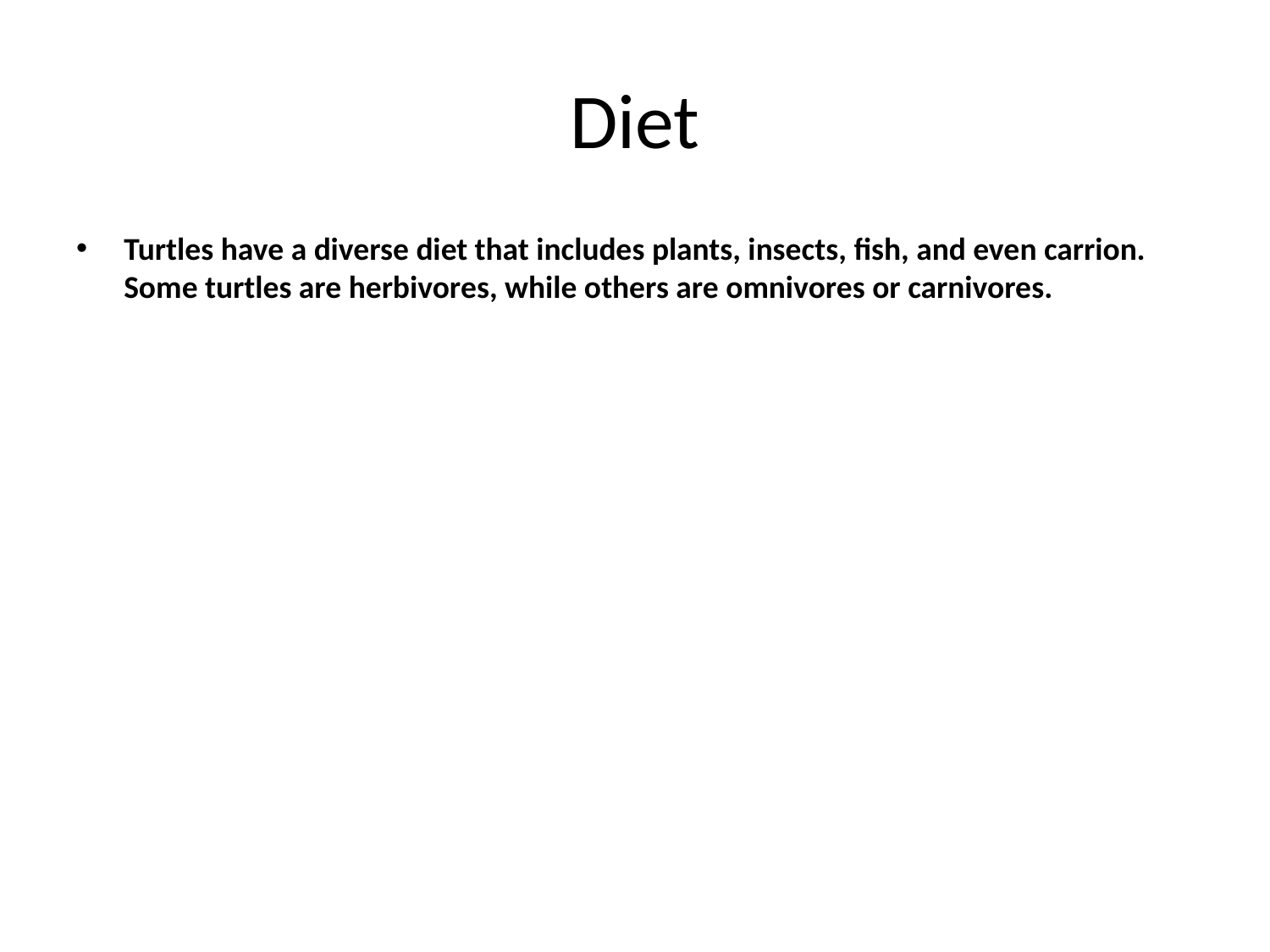

# Diet
Turtles have a diverse diet that includes plants, insects, fish, and even carrion. Some turtles are herbivores, while others are omnivores or carnivores.